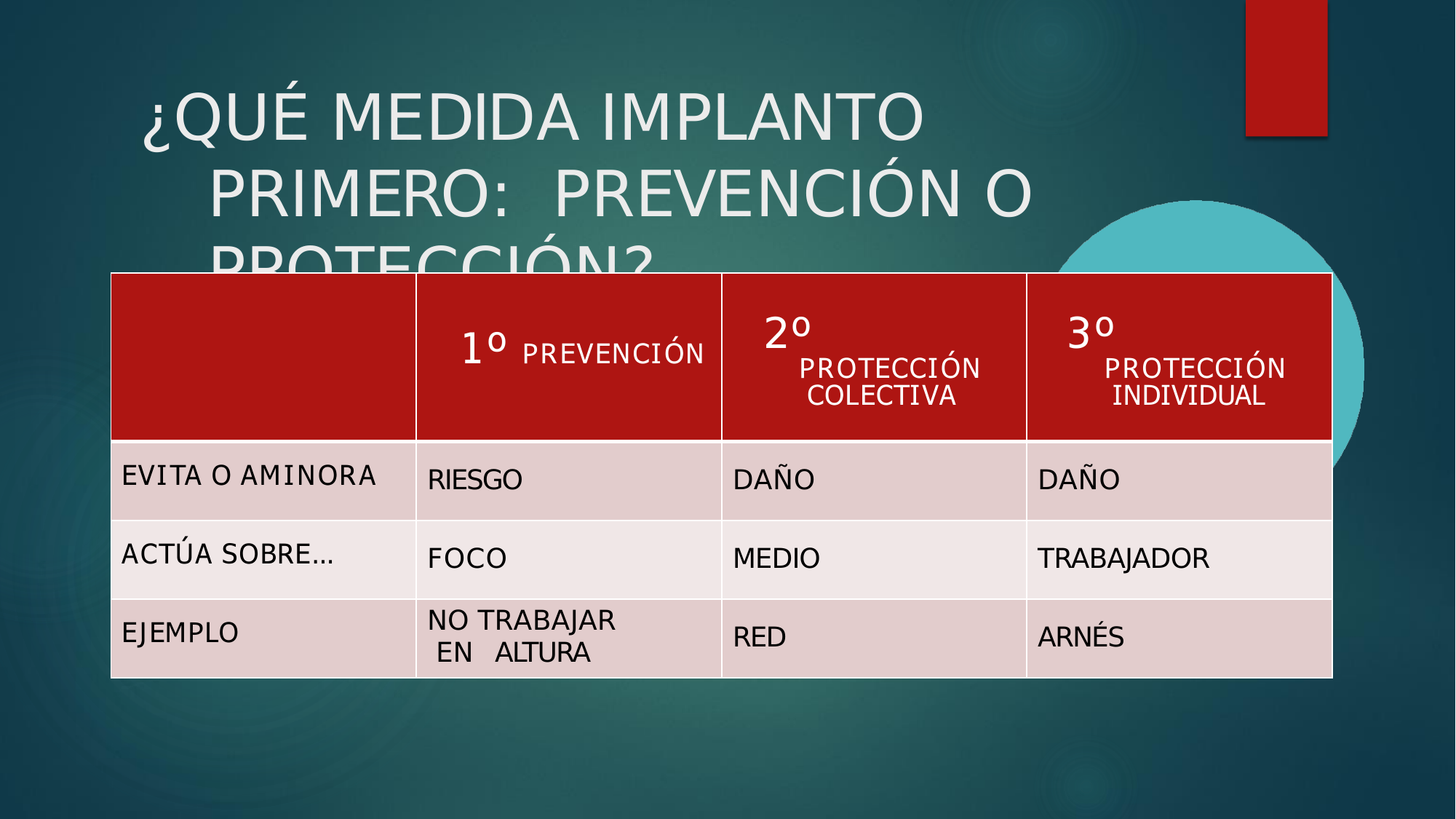

# ¿QUÉ MEDIDA IMPLANTO PRIMERO:  PREVENCIÓN O PROTECCIÓN?
|  | 1º PREVENCIÓN | 2º PROTECCIÓN COLECTIVA | 3º PROTECCIÓN INDIVIDUAL |
| --- | --- | --- | --- |
| EVITA O AMINORA | RIESGO | DAÑO | DAÑO |
| ACTÚA SOBRE… | FOCO | MEDIO | TRABAJADOR |
| EJEMPLO | NO TRABAJAR EN ALTURA | RED | ARNÉS |